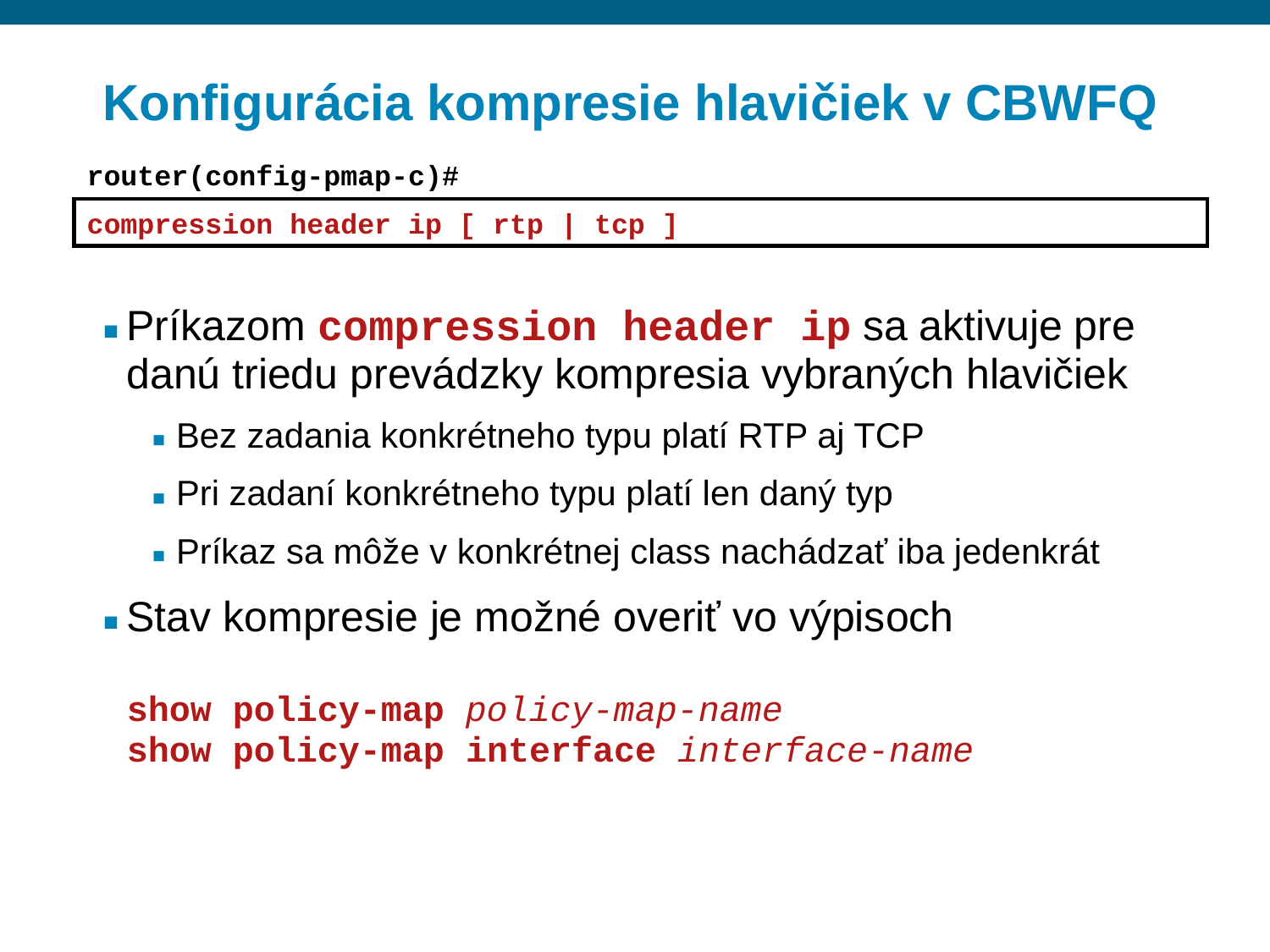

# Konfigurácia kompresie hlavičiek v CBWFQ
router(config-pmap-c)#
compression header ip [ rtp | tcp ]
Príkazom compression header ip sa aktivuje pre danú triedu prevádzky kompresia vybraných hlavičiek
Bez zadania konkrétneho typu platí RTP aj TCP
Pri zadaní konkrétneho typu platí len daný typ
Príkaz sa môže v konkrétnej class nachádzať iba jedenkrát
Stav kompresie je možné overiť vo výpisoch
show policy-map policy-map-name
show policy-map interface interface-name